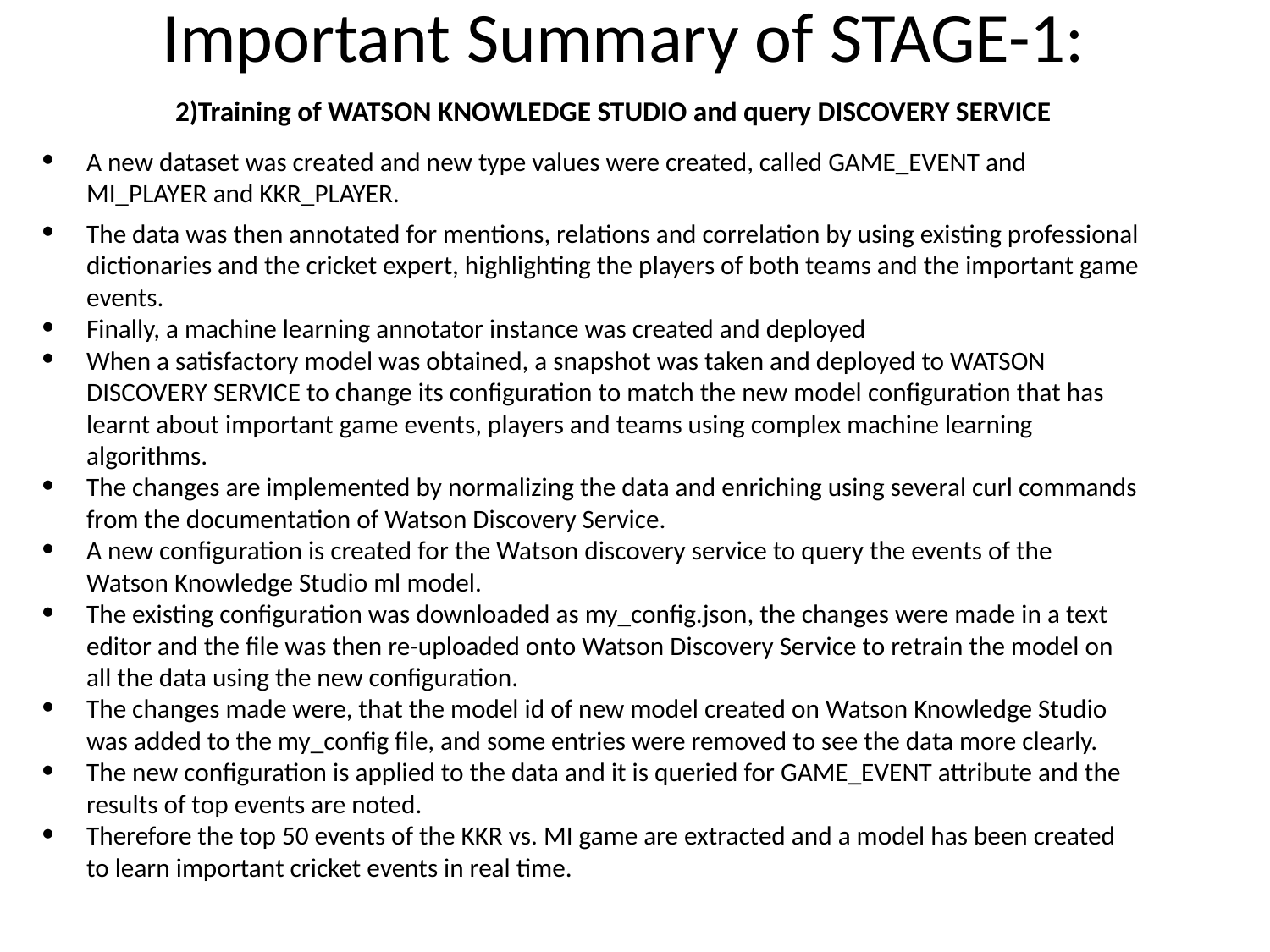

# Important Summary of STAGE-1:

    2)Training of WATSON KNOWLEDGE STUDIO and query DISCOVERY SERVICE
A new dataset was created and new type values were created, called GAME_EVENT and MI_PLAYER and KKR_PLAYER.
The data was then annotated for mentions, relations and correlation by using existing professional dictionaries and the cricket expert, highlighting the players of both teams and the important game events.
Finally, a machine learning annotator instance was created and deployed
When a satisfactory model was obtained, a snapshot was taken and deployed to WATSON DISCOVERY SERVICE to change its configuration to match the new model configuration that has learnt about important game events, players and teams using complex machine learning algorithms.
The changes are implemented by normalizing the data and enriching using several curl commands from the documentation of Watson Discovery Service.
A new configuration is created for the Watson discovery service to query the events of the Watson Knowledge Studio ml model.
The existing configuration was downloaded as my_config.json, the changes were made in a text editor and the file was then re-uploaded onto Watson Discovery Service to retrain the model on all the data using the new configuration.
The changes made were, that the model id of new model created on Watson Knowledge Studio was added to the my_config file, and some entries were removed to see the data more clearly.
The new configuration is applied to the data and it is queried for GAME_EVENT attribute and the results of top events are noted.
Therefore the top 50 events of the KKR vs. MI game are extracted and a model has been created to learn important cricket events in real time.